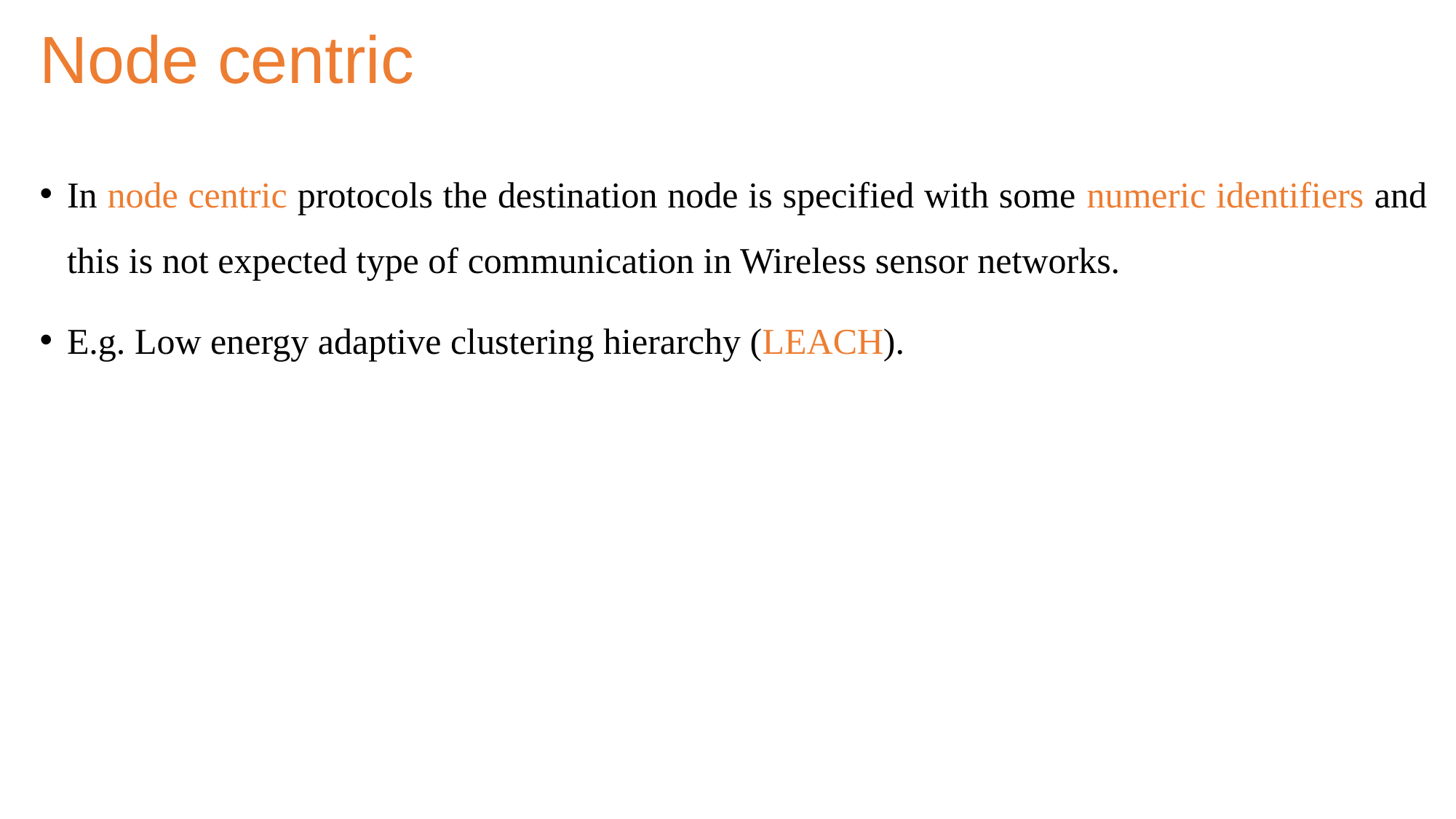

# Node centric
In node centric protocols the destination node is specified with some numeric identifiers and this is not expected type of communication in Wireless sensor networks.
E.g. Low energy adaptive clustering hierarchy (LEACH).